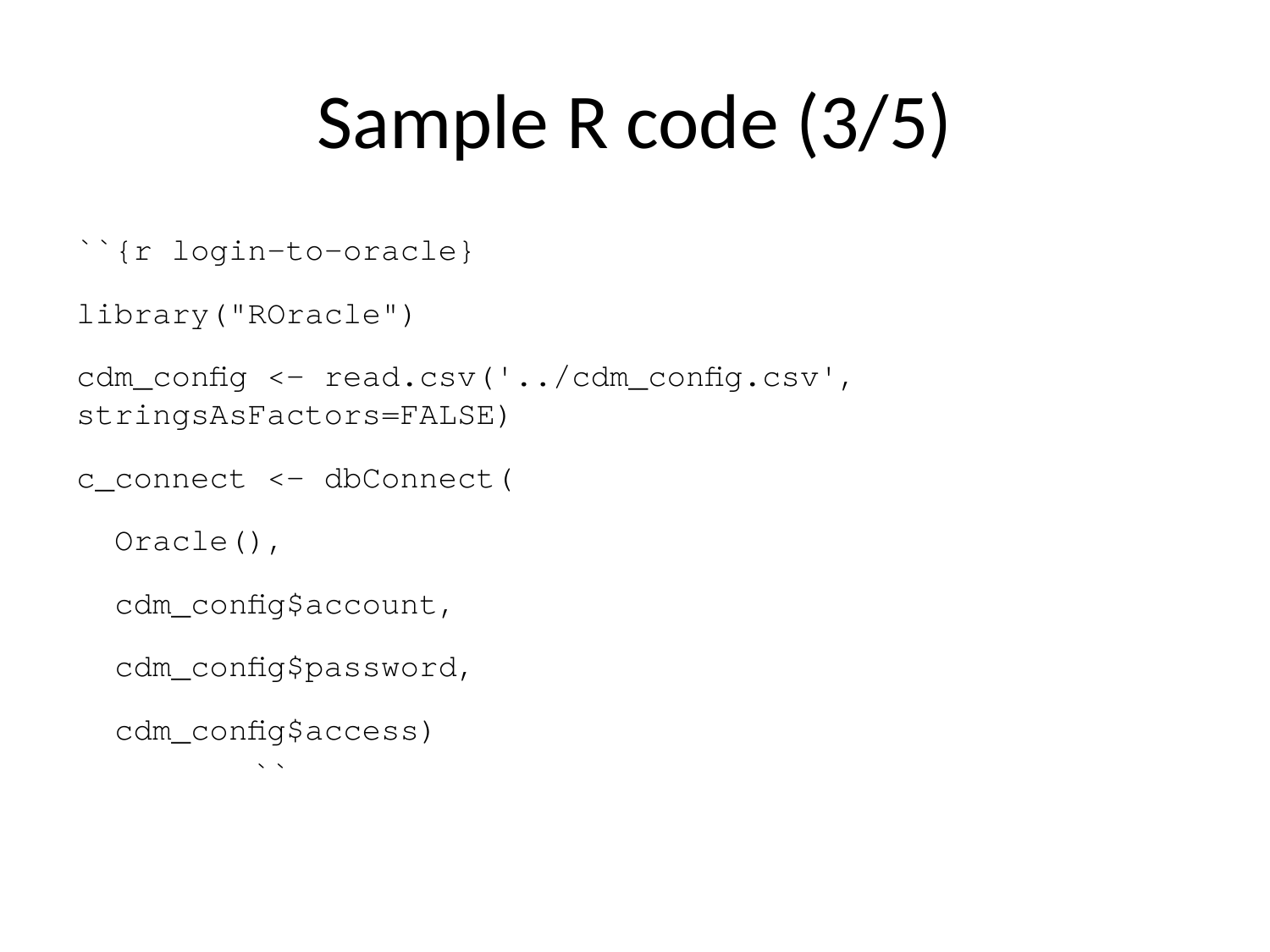

# Sample R code (3/5)
``{r login-to-oracle}
library("ROracle")
cdm_config <- read.csv('../cdm_config.csv', stringsAsFactors=FALSE)
c_connect <- dbConnect(
  Oracle(),
  cdm_config$account,
  cdm_config$password,
  cdm_config$access)
``